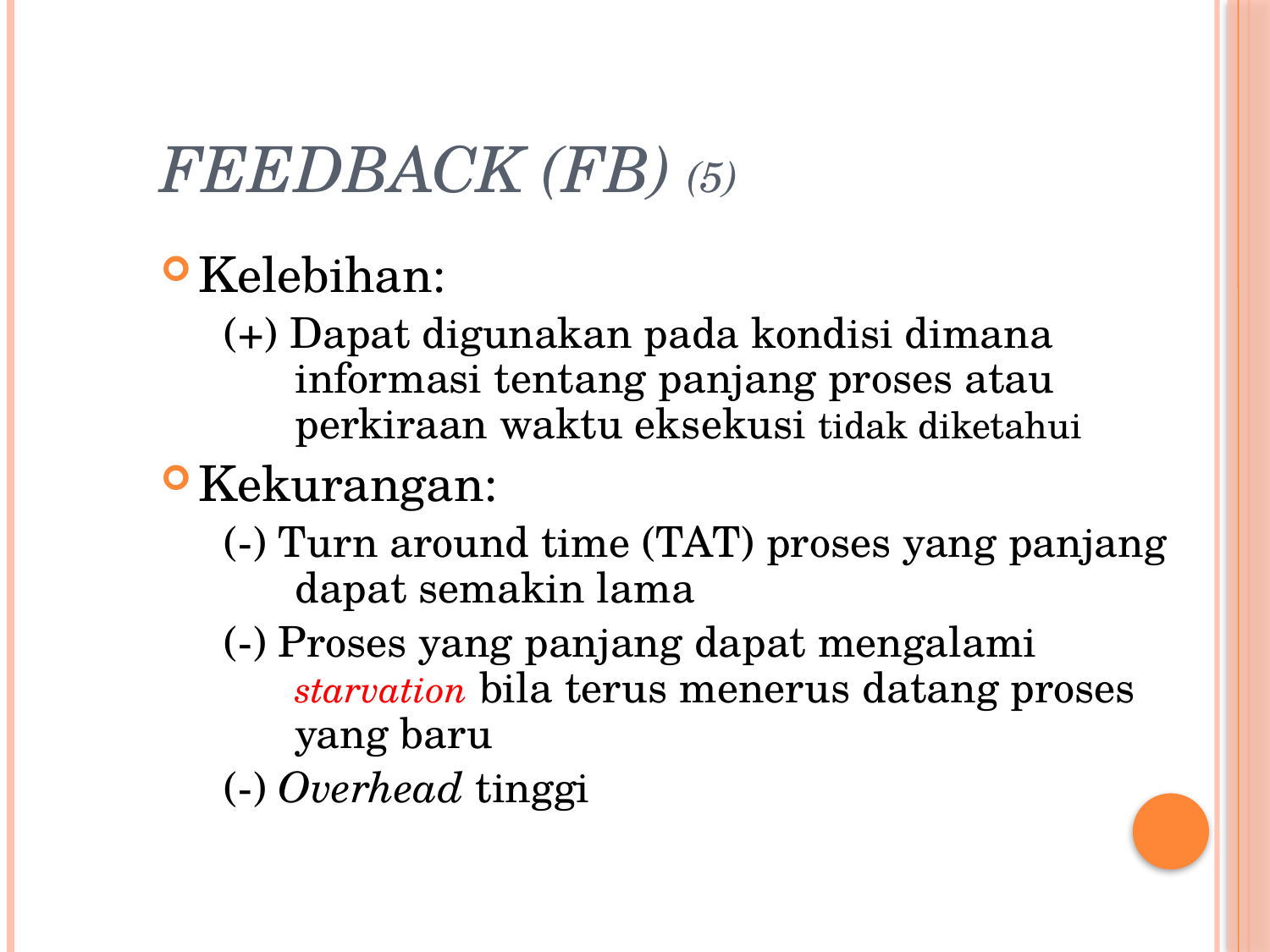

# Feedback (FB) (5)
Kelebihan:
(+) Dapat digunakan pada kondisi dimana informasi tentang panjang proses atau perkiraan waktu eksekusi tidak diketahui
Kekurangan:
(-) Turn around time (TAT) proses yang panjang dapat semakin lama
(-) Proses yang panjang dapat mengalami starvation bila terus menerus datang proses yang baru
(-) Overhead tinggi